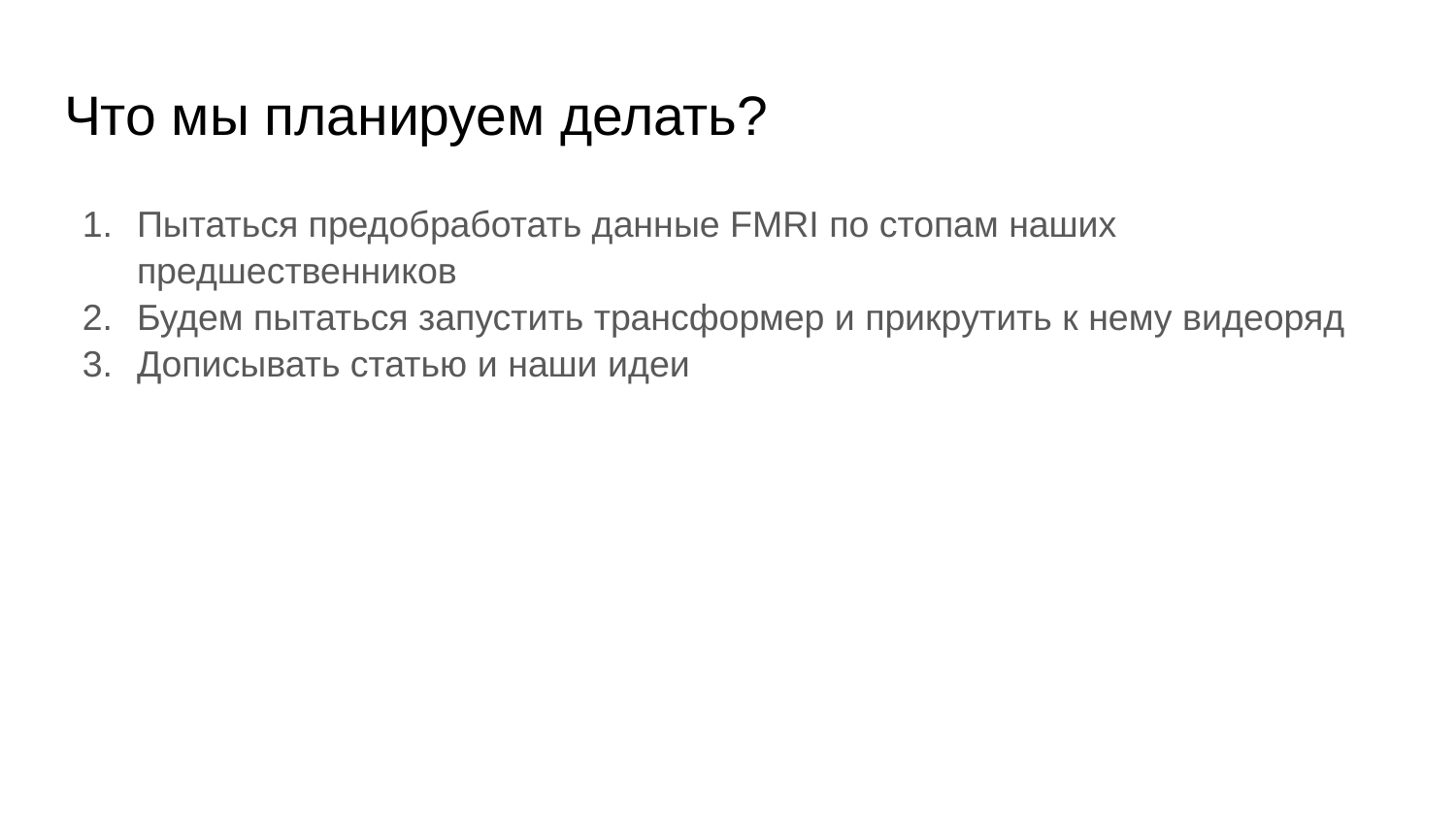

# Что мы планируем делать?
Пытаться предобработать данные FMRI по стопам наших предшественников
Будем пытаться запустить трансформер и прикрутить к нему видеоряд
Дописывать статью и наши идеи